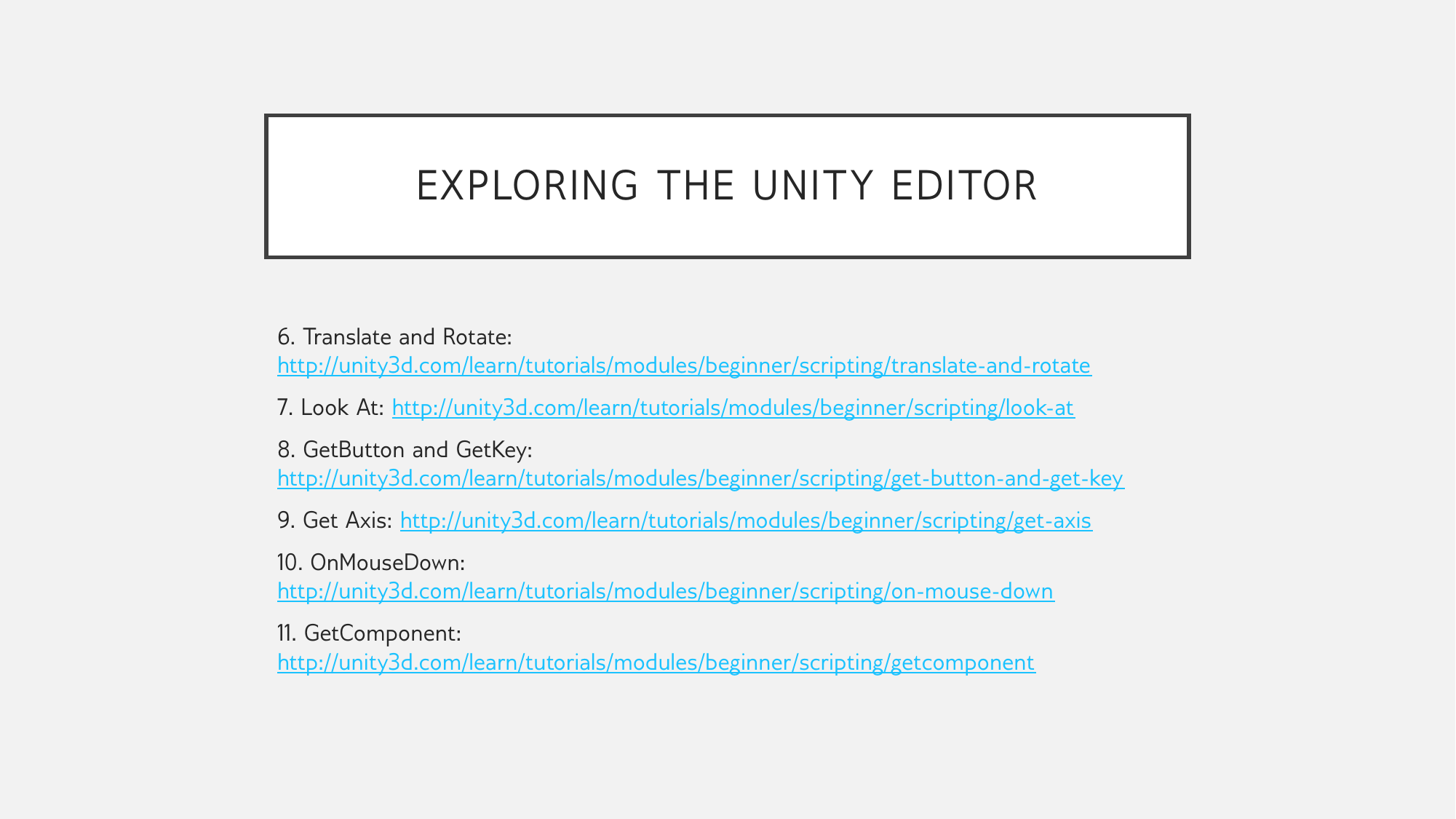

# Exploring the Unity Editor
6. Translate and Rotate: http://unity3d.com/learn/tutorials/modules/beginner/scripting/translate-and-rotate
7. Look At: http://unity3d.com/learn/tutorials/modules/beginner/scripting/look-at
8. GetButton and GetKey: http://unity3d.com/learn/tutorials/modules/beginner/scripting/get-button-and-get-key
9. Get Axis: http://unity3d.com/learn/tutorials/modules/beginner/scripting/get-axis
10. OnMouseDown: http://unity3d.com/learn/tutorials/modules/beginner/scripting/on-mouse-down
11. GetComponent: http://unity3d.com/learn/tutorials/modules/beginner/scripting/getcomponent